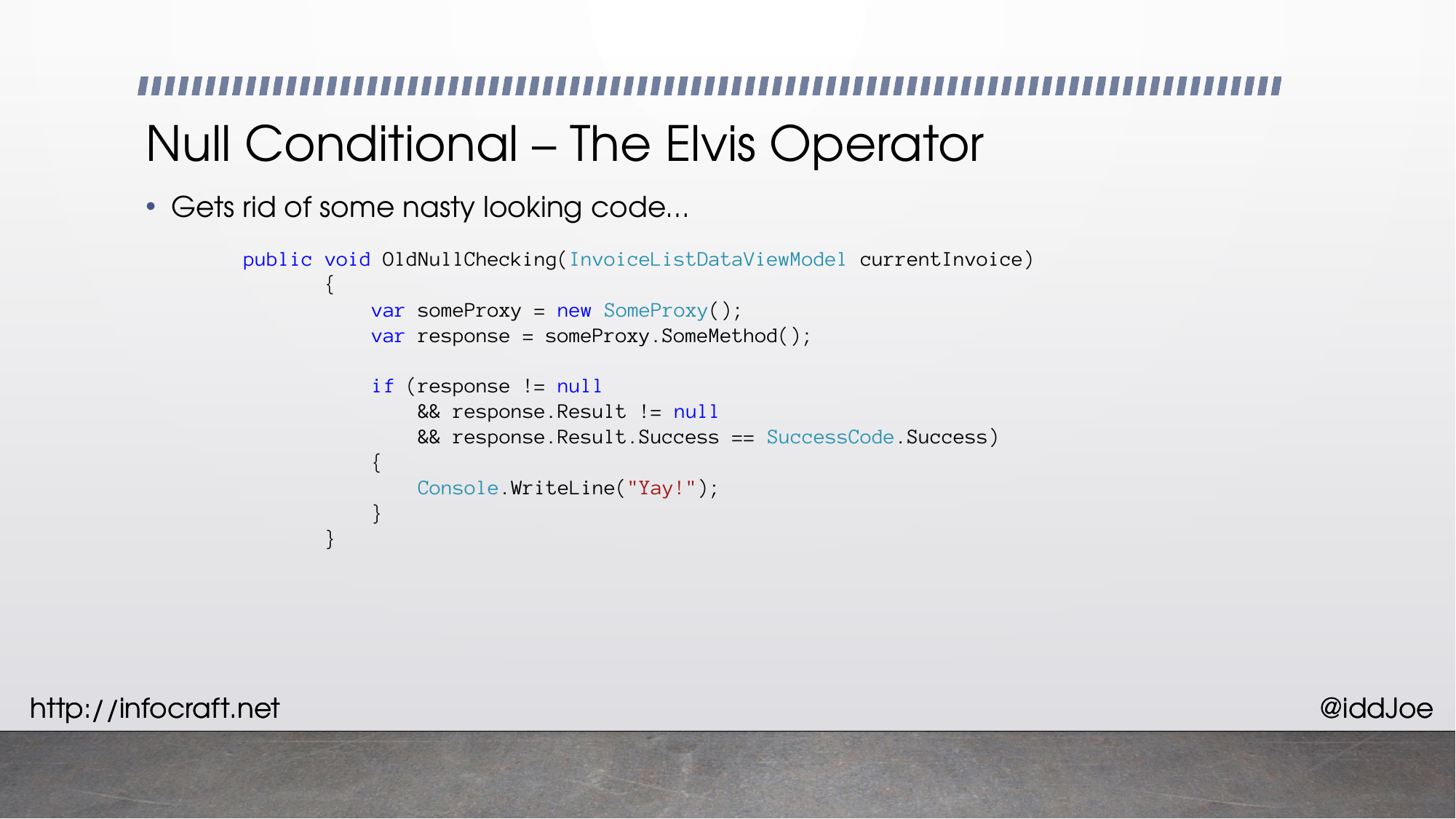

# Null Conditional – The Elvis Operator
Gets rid of some nasty looking code…
 public void OldNullChecking(InvoiceListDataViewModel currentInvoice)
        {
            var someProxy = new SomeProxy();
            var response = someProxy.SomeMethod();

            if (response != null
                && response.Result != null
                && response.Result.Success == SuccessCode.Success)
            {
                Console.WriteLine("Yay!");
            }
        }